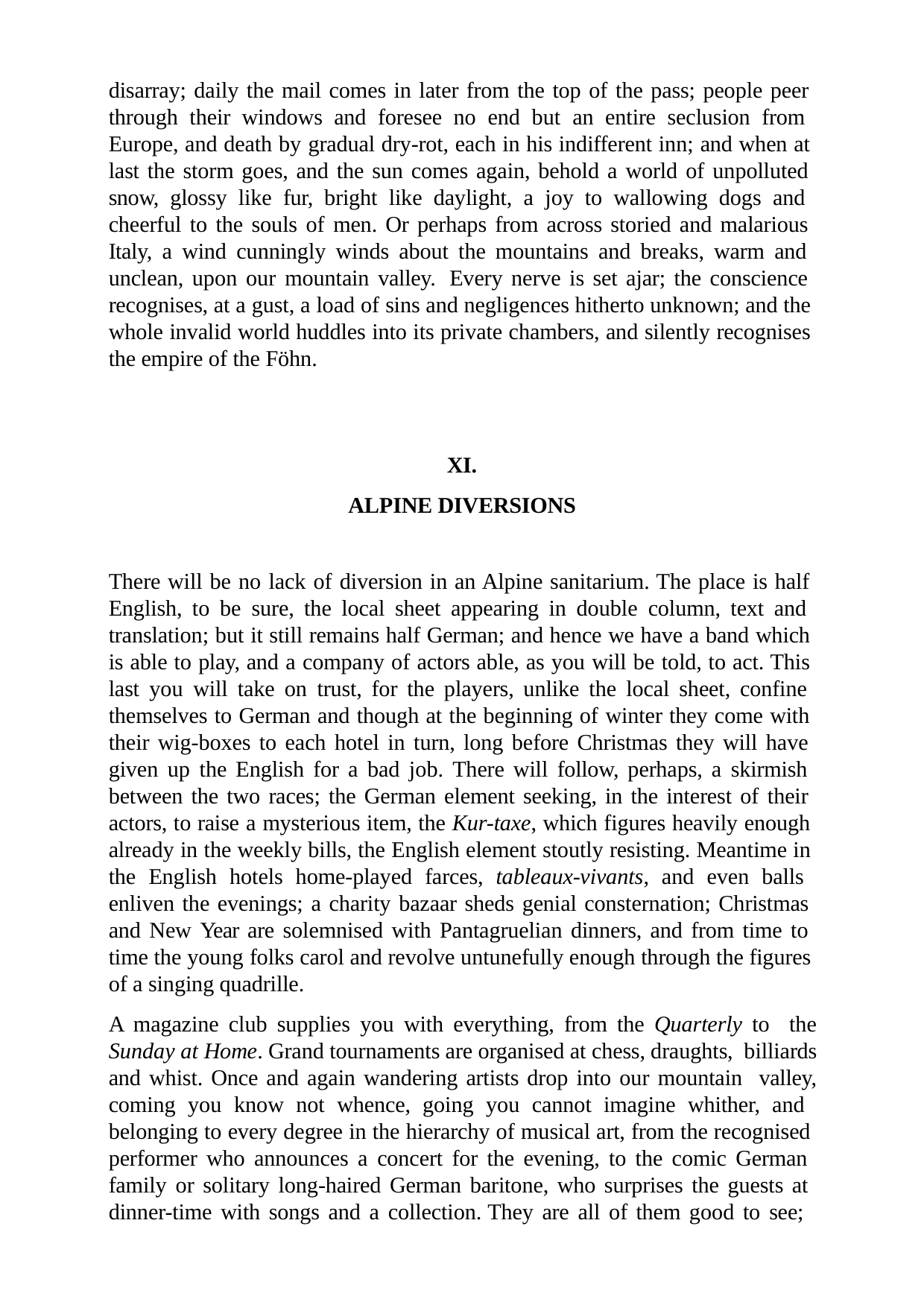

disarray; daily the mail comes in later from the top of the pass; people peer  through their windows and foresee no end but an entire seclusion from  Europe, and death by gradual dry-rot, each in his indifferent inn; and when at  last the storm goes, and the sun comes again, behold a world of unpolluted  snow, glossy like fur, bright like daylight, a joy to wallowing dogs and  cheerful to the souls of men. Or perhaps from across storied and malarious  Italy, a wind cunningly winds about the mountains and breaks, warm and  unclean, upon our mountain valley. Every nerve is set ajar; the conscience  recognises, at a gust, a load of sins and negligences hitherto unknown; and the  whole invalid world huddles into its private chambers, and silently recognises  the empire of the Föhn.
XI.
ALPINE DIVERSIONS

There will be no lack of diversion in an Alpine sanitarium. The place is half  English, to be sure, the local sheet appearing in double column, text and  translation; but it still remains half German; and hence we have a band which  is able to play, and a company of actors able, as you will be told, to act. This  last you will take on trust, for the players, unlike the local sheet, confine  themselves to German and though at the beginning of winter they come with  their wig-boxes to each hotel in turn, long before Christmas they will have  given up the English for a bad job. There will follow, perhaps, a skirmish  between the two races; the German element seeking, in the interest of their  actors, to raise a mysterious item, the Kur-taxe, which figures heavily enough  already in the weekly bills, the English element stoutly resisting. Meantime in  the English hotels home-played farces, tableaux-vivants, and even balls  enliven the evenings; a charity bazaar sheds genial consternation; Christmas  and New Year are solemnised with Pantagruelian dinners, and from time to  time the young folks carol and revolve untunefully enough through the figures  of a singing quadrille.
A magazine club supplies you with everything, from the Quarterly to  the Sunday at Home. Grand tournaments are organised at chess, draughts,  billiards and whist. Once and again wandering artists drop into our mountain  valley, coming you know not whence, going you cannot imagine whither, and  belonging to every degree in the hierarchy of musical art, from the recognised  performer who announces a concert for the evening, to the comic German  family or solitary long-haired German baritone, who surprises the guests at  dinner-time with songs and a collection. They are all of them good to see;